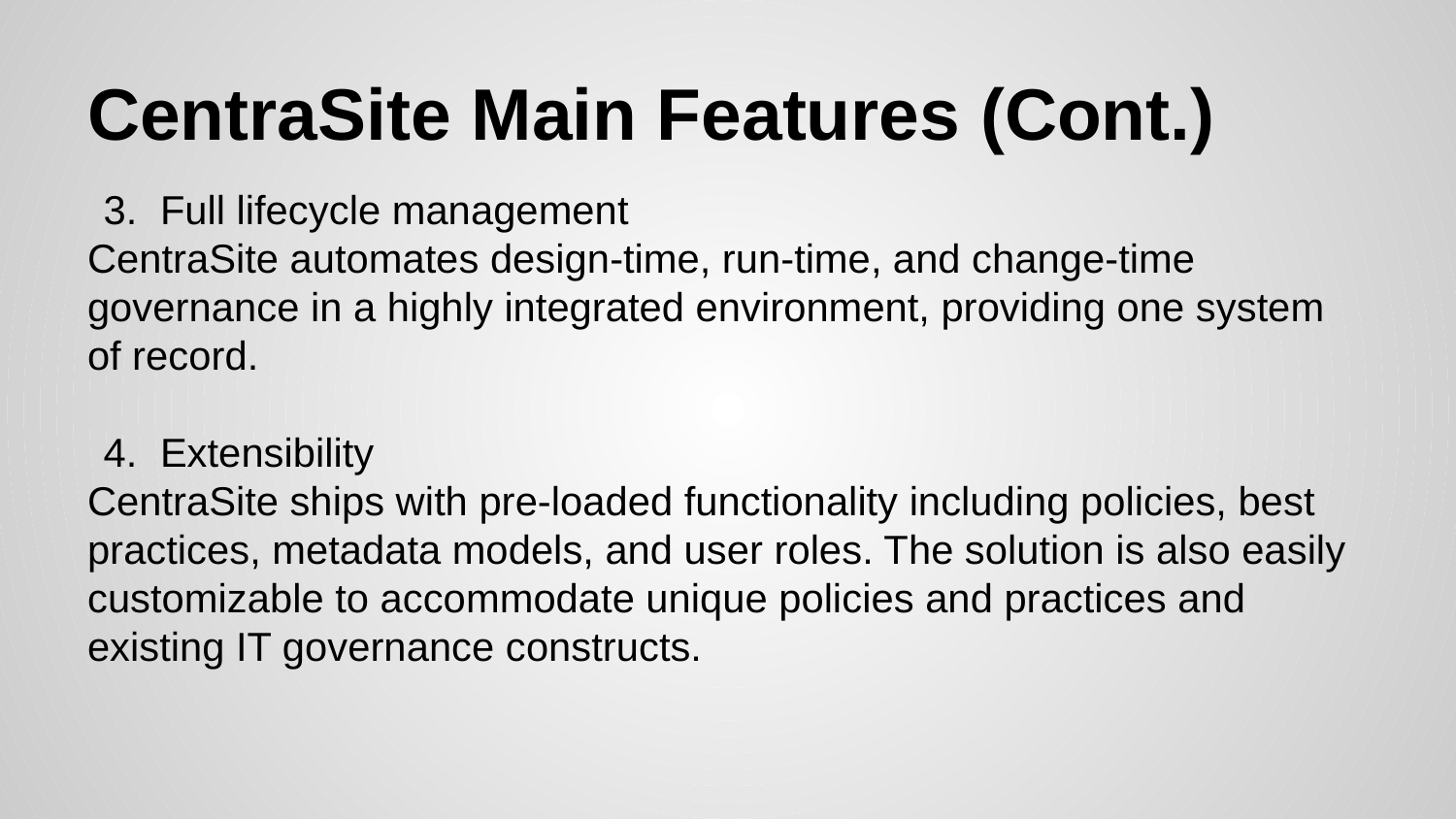

# CentraSite Main Features (Cont.)
Full lifecycle management
CentraSite automates design-time, run-time, and change-time governance in a highly integrated environment, providing one system of record.

Extensibility
CentraSite ships with pre-loaded functionality including policies, best practices, metadata models, and user roles. The solution is also easily customizable to accommodate unique policies and practices and existing IT governance constructs.